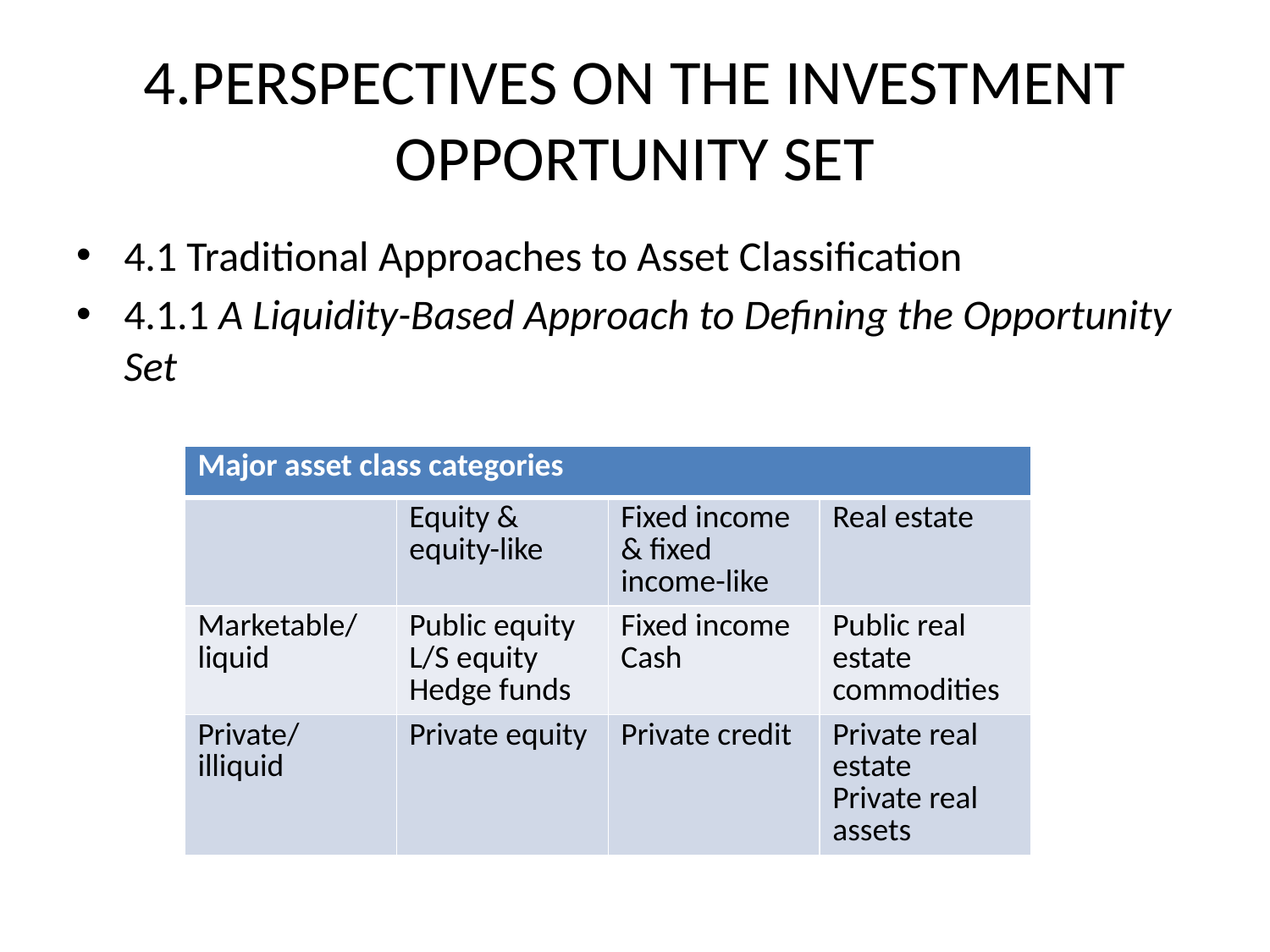

# 4.PERSPECTIVES ON THE INVESTMENT OPPORTUNITY SET
4.1 Traditional Approaches to Asset Classification
4.1.1 A Liquidity-Based Approach to Defining the Opportunity Set

| Major asset class categories |  |  |  |
| --- | --- | --- | --- |
|  | Equity & equity-like | Fixed income & fixed income-like | Real estate |
| Marketable/ liquid | Public equity L/S equity Hedge funds | Fixed income Cash | Public real estate commodities |
| Private/ illiquid | Private equity | Private credit | Private real estate Private real assets |